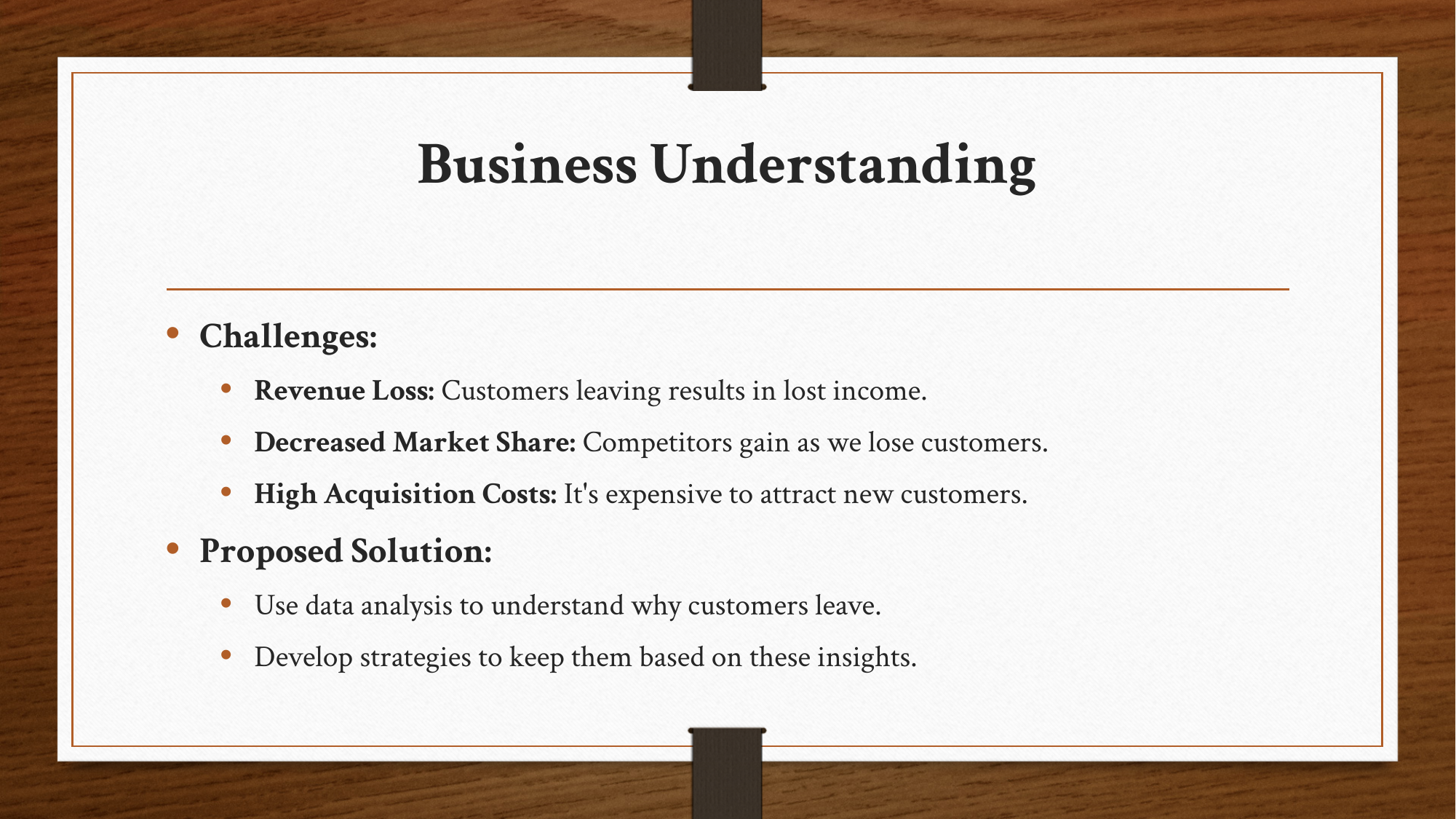

# Business Understanding
Challenges:
Revenue Loss: Customers leaving results in lost income.
Decreased Market Share: Competitors gain as we lose customers.
High Acquisition Costs: It's expensive to attract new customers.
Proposed Solution:
Use data analysis to understand why customers leave.
Develop strategies to keep them based on these insights.